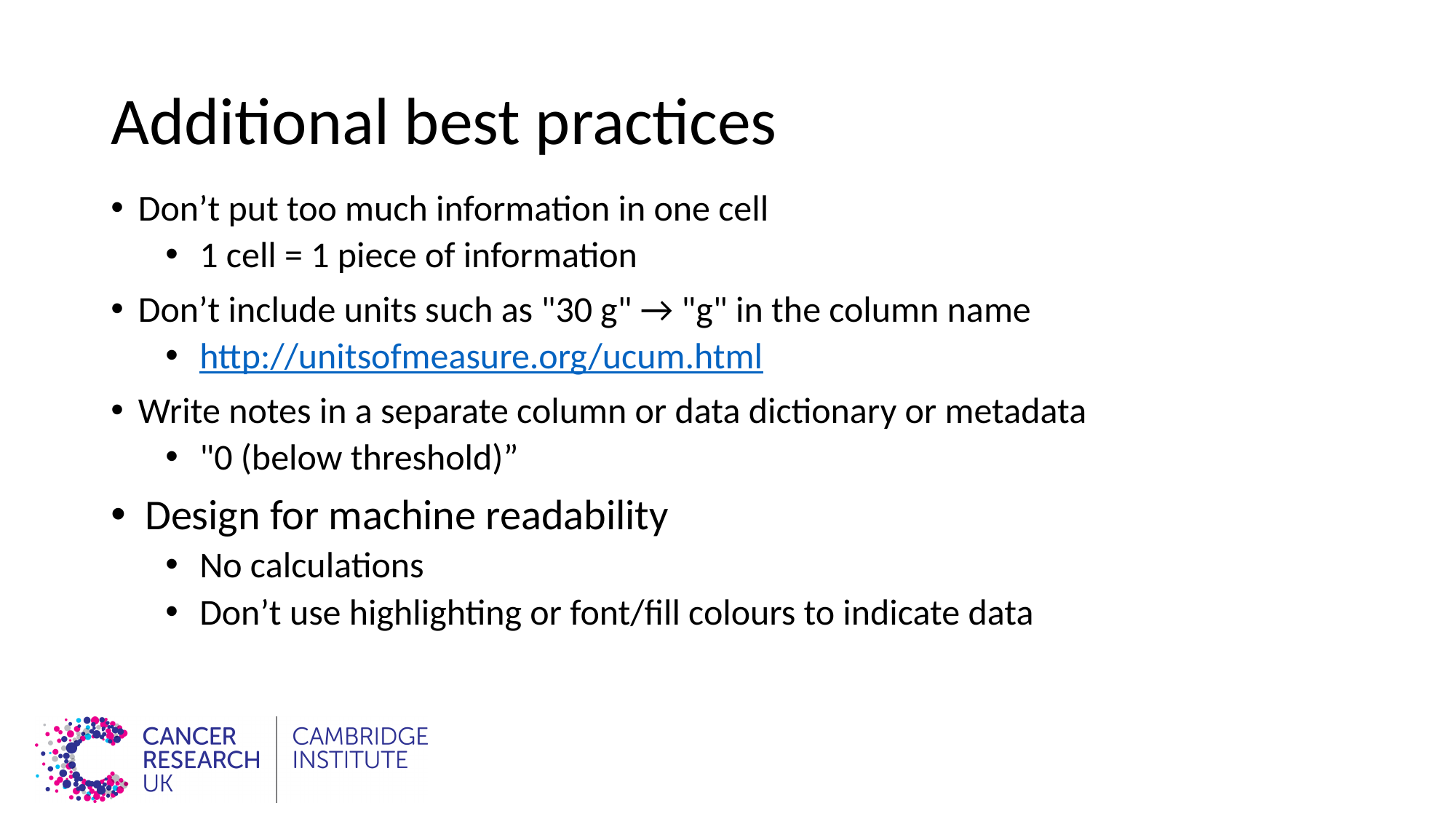

# Additional best practices
Don’t put too much information in one cell
1 cell = 1 piece of information
Don’t include units such as "30 g" → "g" in the column name
http://unitsofmeasure.org/ucum.html
Write notes in a separate column or data dictionary or metadata
"0 (below threshold)”
Design for machine readability
No calculations
Don’t use highlighting or font/fill colours to indicate data